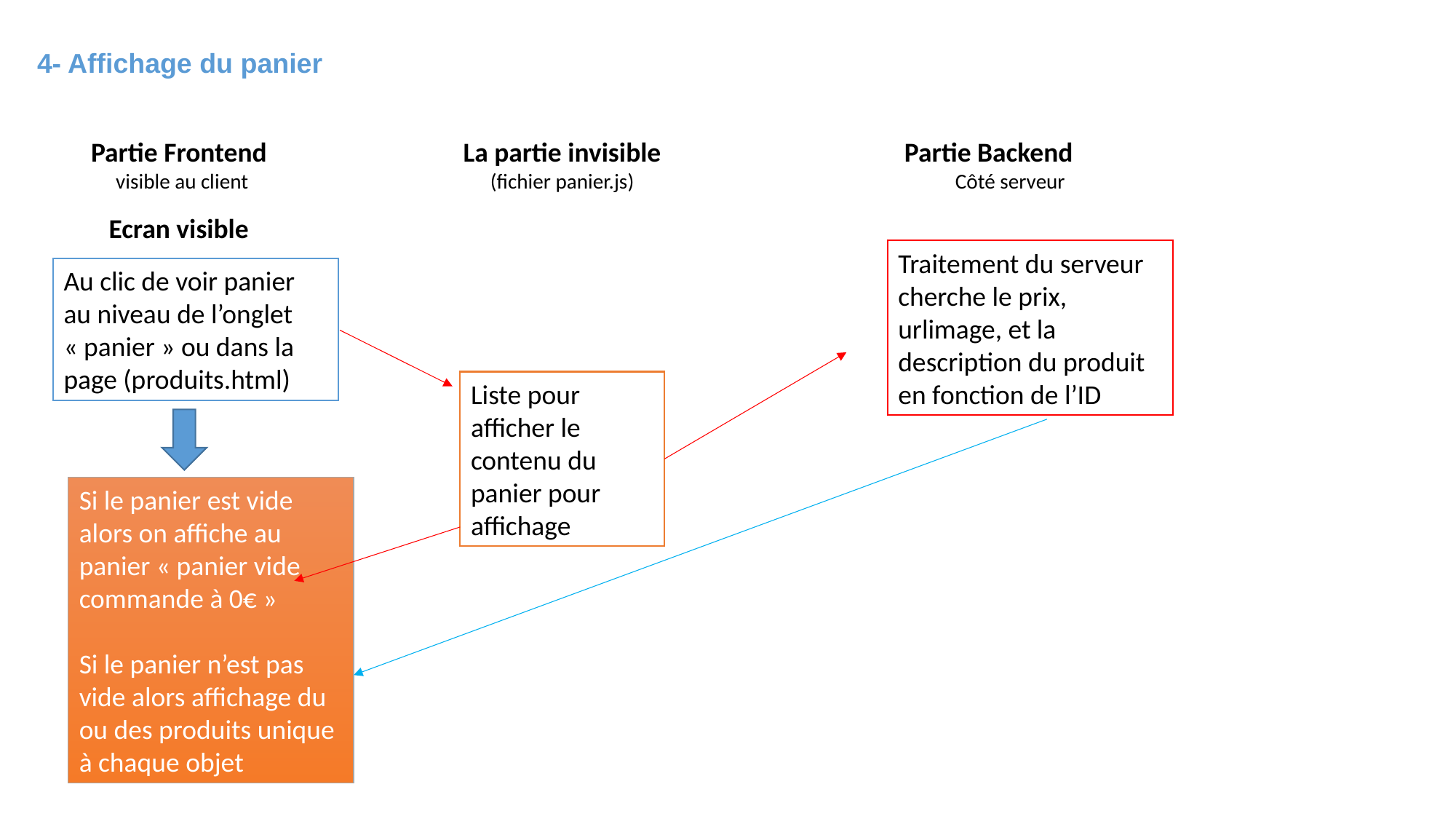

4- Affichage du panier
La partie invisible (fichier panier.js)
Partie Backend        Côté serveur
Partie Frontend  visible au client
Ecran visible
Traitement du serveur cherche le prix, urlimage, et la description du produit en fonction de l’ID
Au clic de voir panier au niveau de l’onglet « panier » ou dans la page (produits.html)
Liste pour afficher le contenu du panier pour affichage

Si le panier est vide alors on affiche au panier « panier vide  commande à 0€ »

Si le panier n’est pas vide alors affichage du ou des produits unique à chaque objet